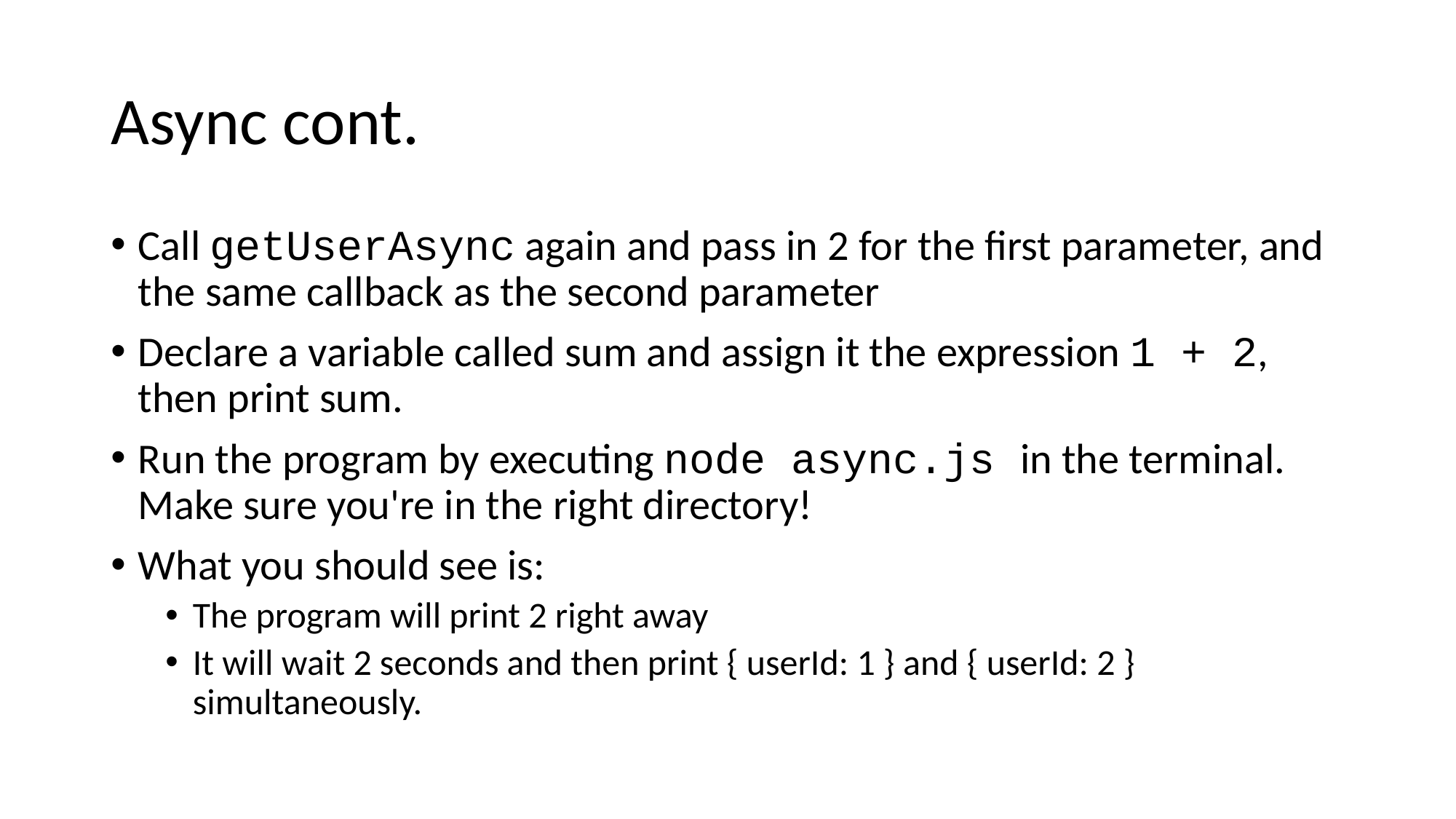

# Async cont.
Call getUserAsync again and pass in 2 for the first parameter, and the same callback as the second parameter
Declare a variable called sum and assign it the expression 1 + 2, then print sum.
Run the program by executing node async.js in the terminal. Make sure you're in the right directory!
What you should see is:
The program will print 2 right away
It will wait 2 seconds and then print { userId: 1 } and { userId: 2 } simultaneously.